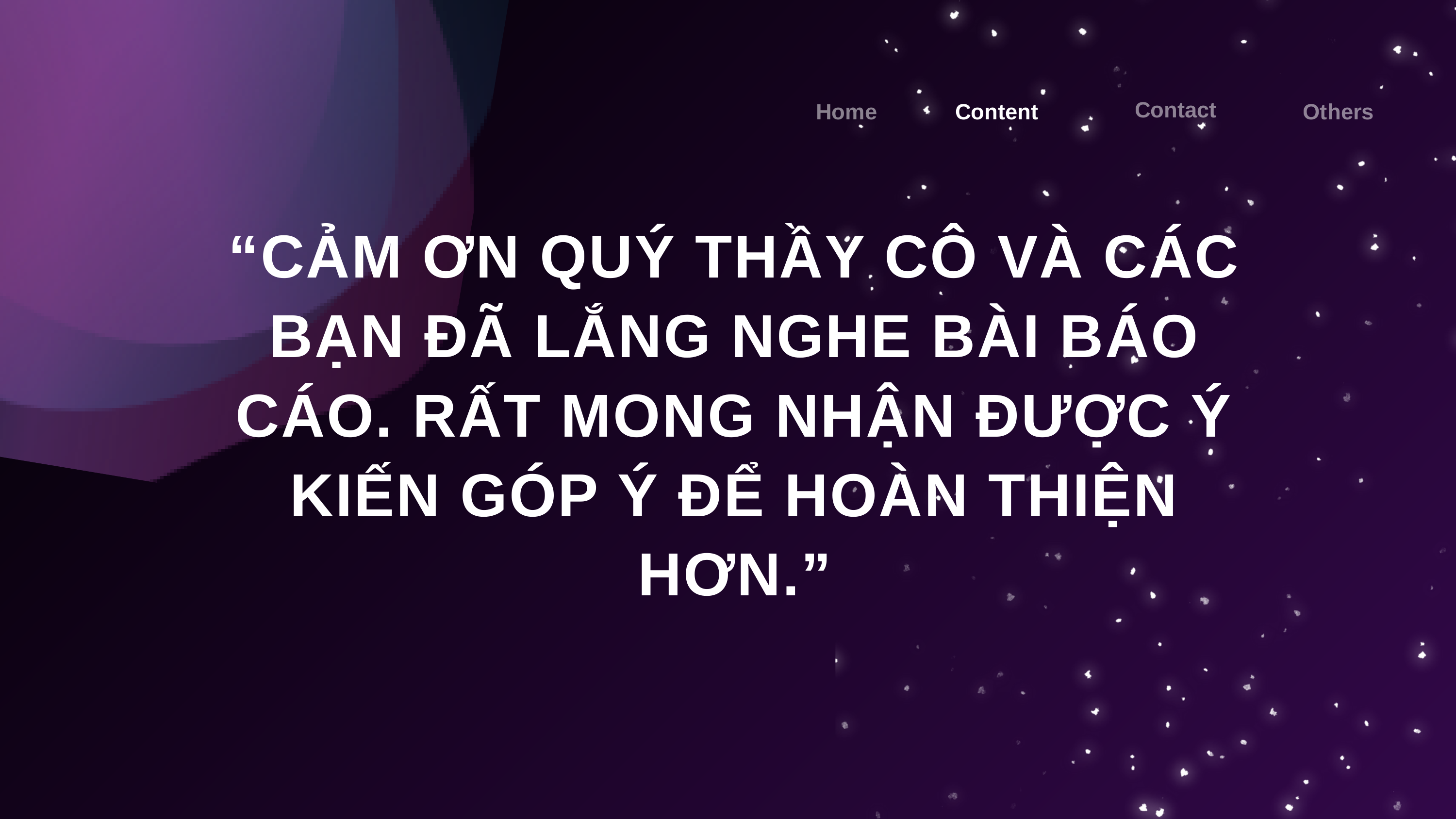

Contact
Home
Others
Content
“CẢM ƠN QUÝ THẦY CÔ VÀ CÁC BẠN ĐÃ LẮNG NGHE BÀI BÁO CÁO. RẤT MONG NHẬN ĐƯỢC Ý KIẾN GÓP Ý ĐỂ HOÀN THIỆN HƠN.”